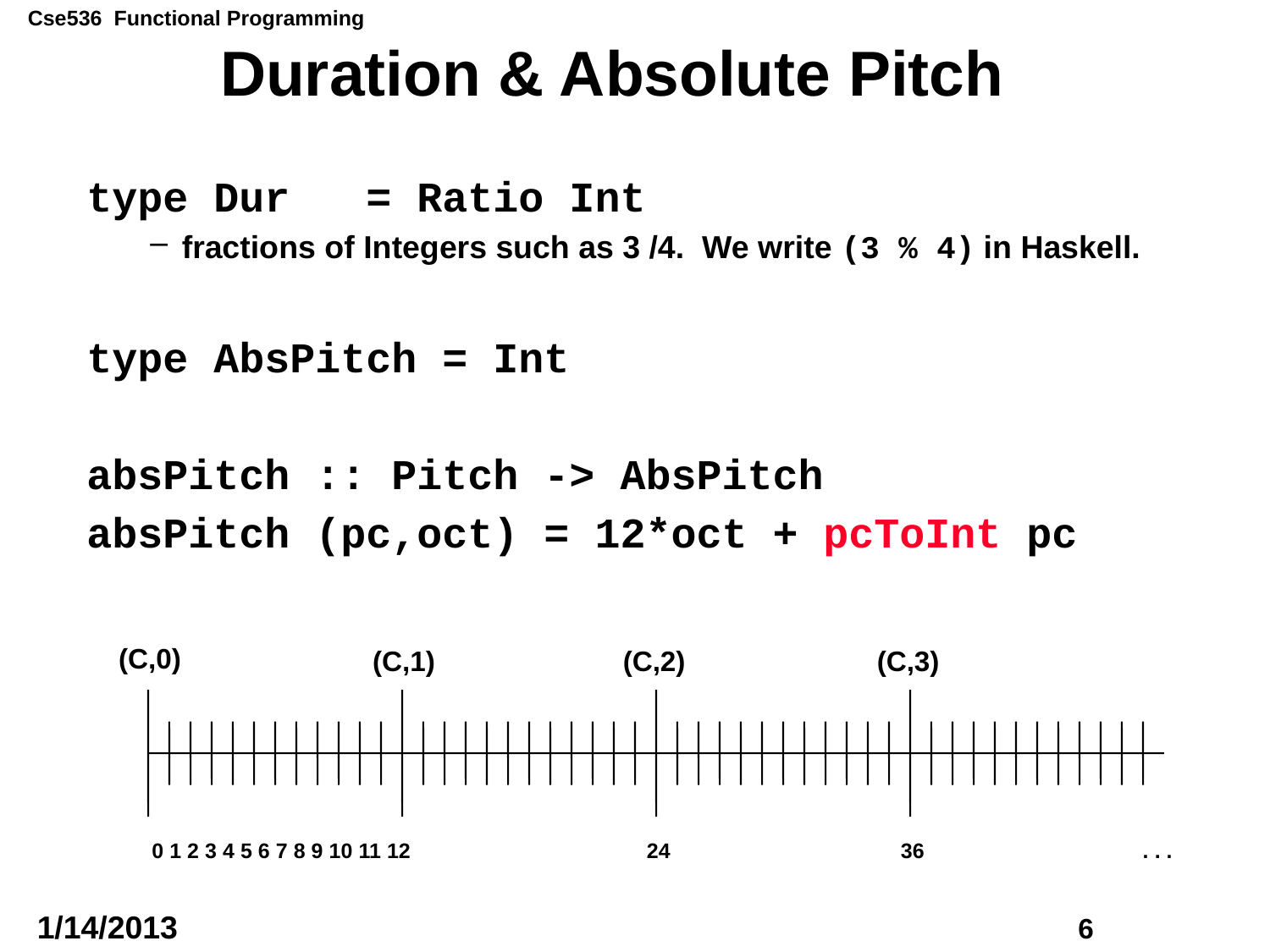

# Duration & Absolute Pitch
type Dur   = Ratio Int
fractions of Integers such as 3 /4.  We write (3 % 4) in Haskell.

type AbsPitch = Int

absPitch :: Pitch -> AbsPitch
absPitch (pc,oct) = 12*oct + pcToInt pc

(C,0)
(C,1)
(C,2)
(C,3)

0 1 2 3 4 5 6 7 8 9 10 11 12                                        24                                       36                                     . . .